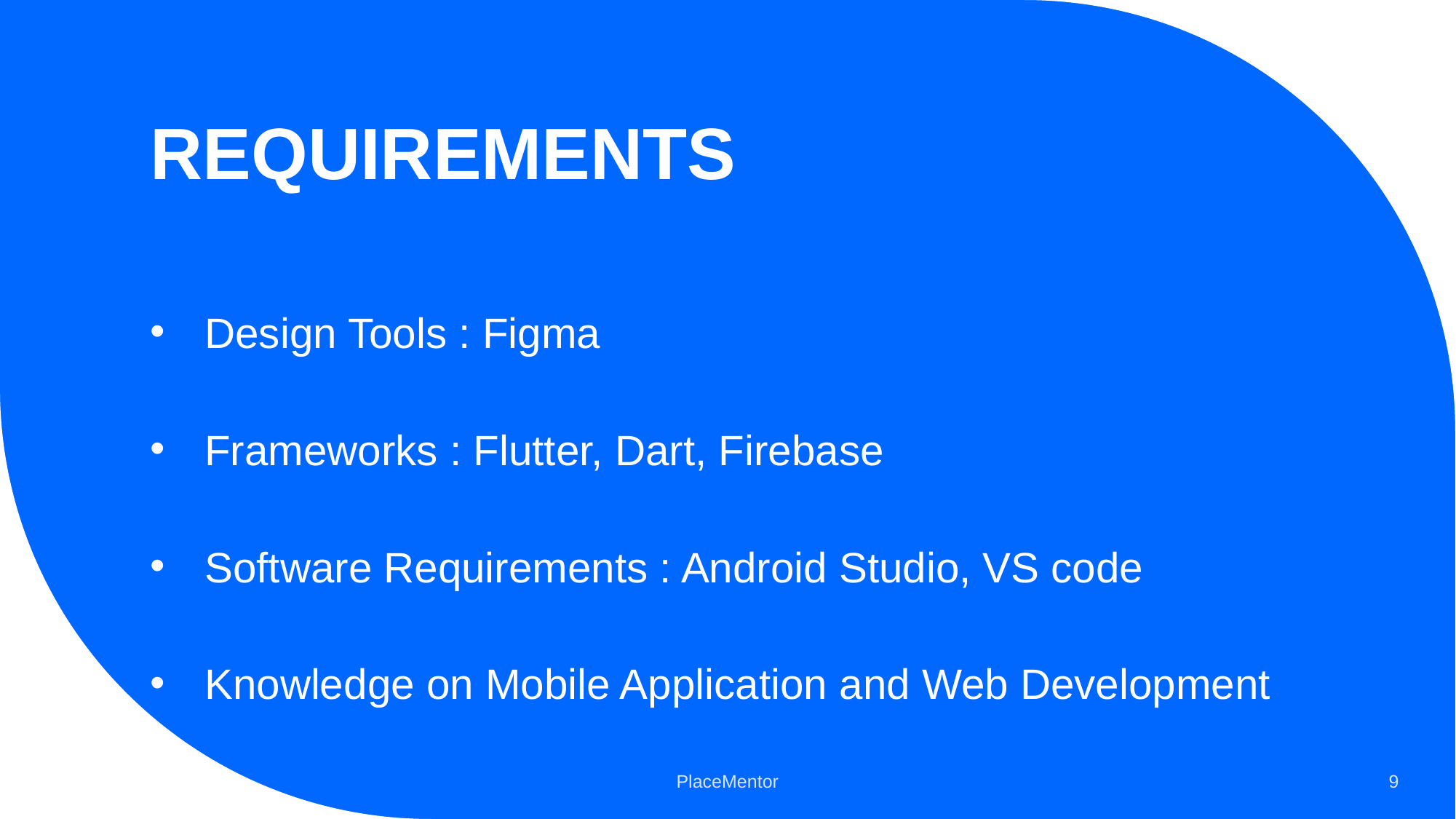

# REQUIREMENTS
Design Tools : Figma
Frameworks : Flutter, Dart, Firebase
Software Requirements : Android Studio, VS code
Knowledge on Mobile Application and Web Development
PlaceMentor
9